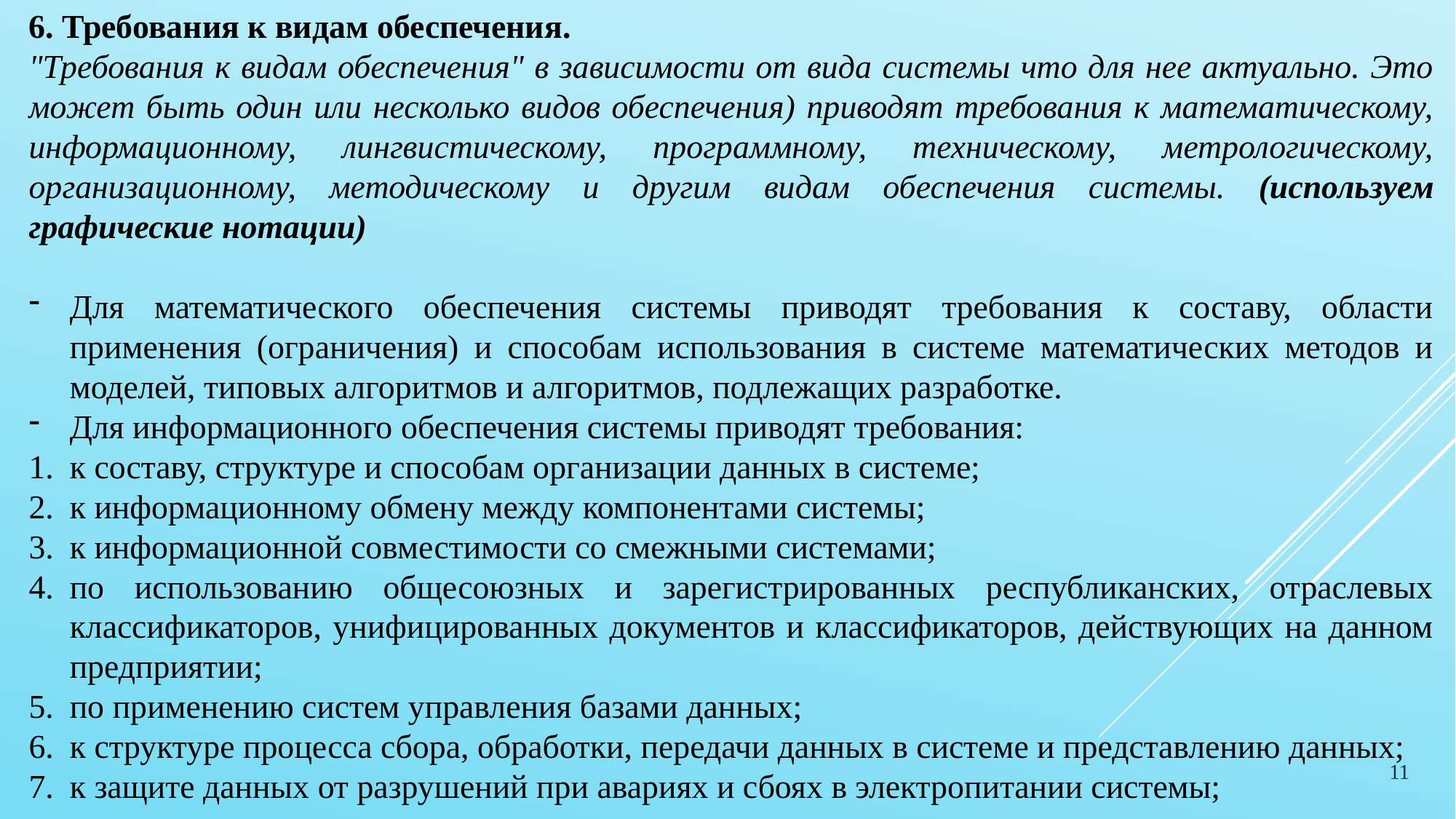

6. Требования к видам обеспечения.
"Требования к видам обеспечения" в зависимости от вида системы что для нее актуально. Это может быть один или несколько видов обеспечения) приводят требования к математическому, информационному, лингвистическому, программному, техническому, метрологическому, организационному, методическому и другим видам обеспечения системы. (используем графические нотации)

Для математического обеспечения системы приводят требования к составу, области применения (ограничения) и способам использования в системе математических методов и моделей, типовых алгоритмов и алгоритмов, подлежащих разработке.
Для информационного обеспечения системы приводят требования:
к составу, структуре и способам организации данных в системе;
к информационному обмену между компонентами системы;
к информационной совместимости со смежными системами;
по использованию общесоюзных и зарегистрированных республиканских, отраслевых классификаторов, унифицированных документов и классификаторов, действующих на данном предприятии;
по применению систем управления базами данных;
к структуре процесса сбора, обработки, передачи данных в системе и представлению данных;
к защите данных от разрушений при авариях и сбоях в электропитании системы;
11